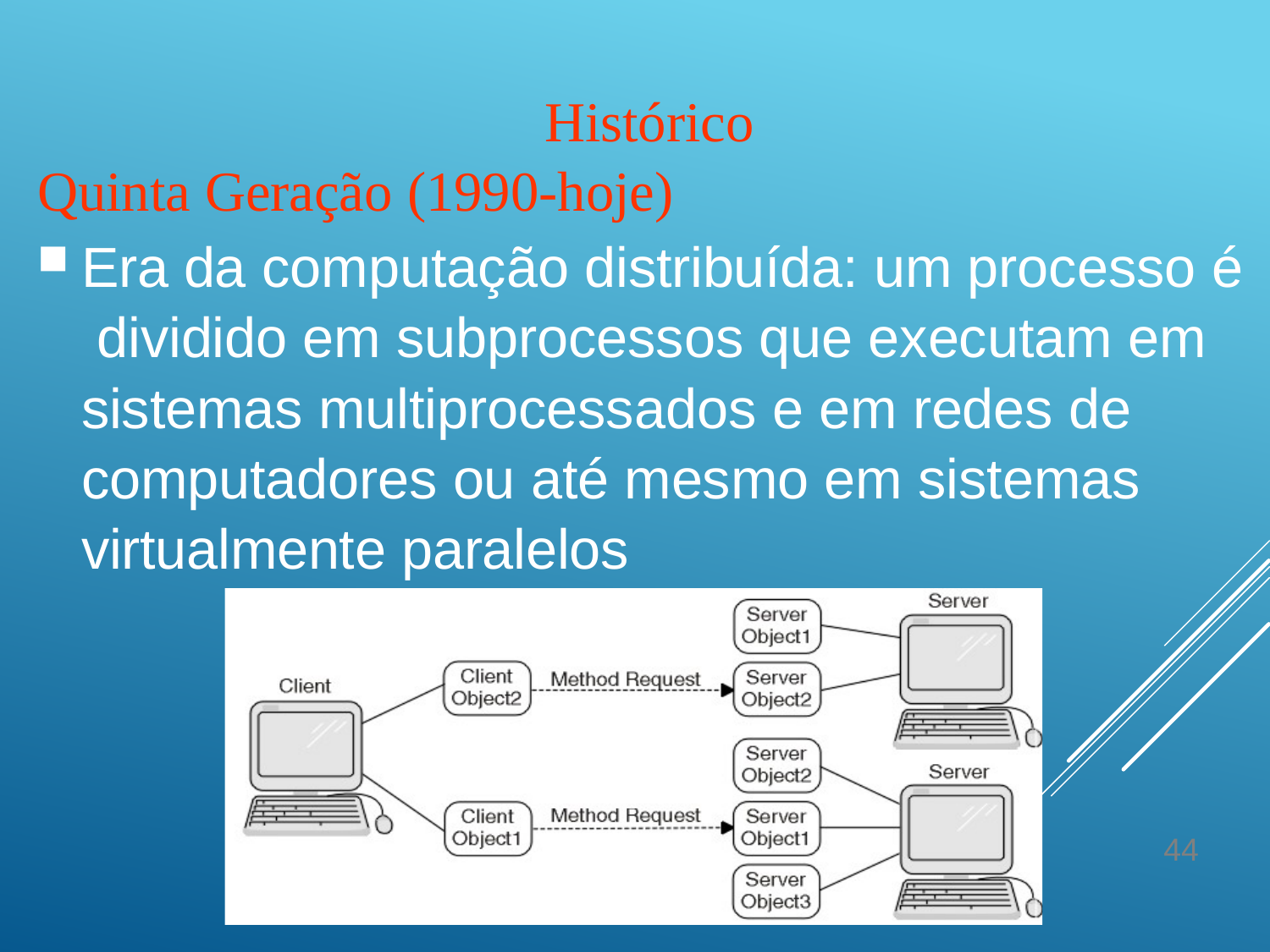

Histórico
Quinta Geração (1990-hoje)
Era da computação distribuída: um processo é  dividido em subprocessos que executam em  sistemas multiprocessados e em redes de  computadores ou até mesmo em sistemas  virtualmente paralelos

44